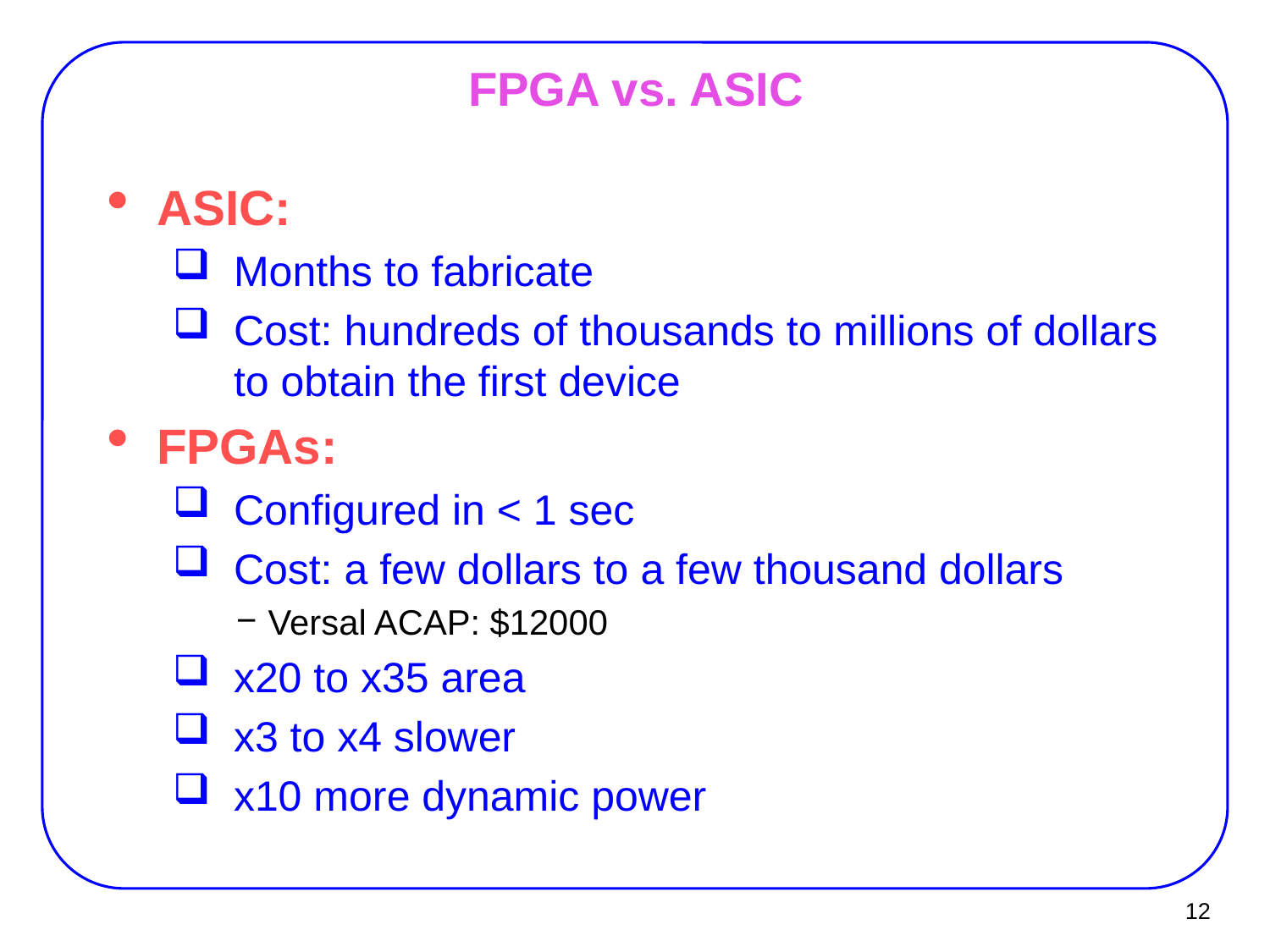

# FPGA vs. ASIC
ASIC:
Months to fabricate
Cost: hundreds of thousands to millions of dollars to obtain the first device
FPGAs:
Configured in < 1 sec
Cost: a few dollars to a few thousand dollars
Versal ACAP: $12000
x20 to x35 area
x3 to x4 slower
x10 more dynamic power
12